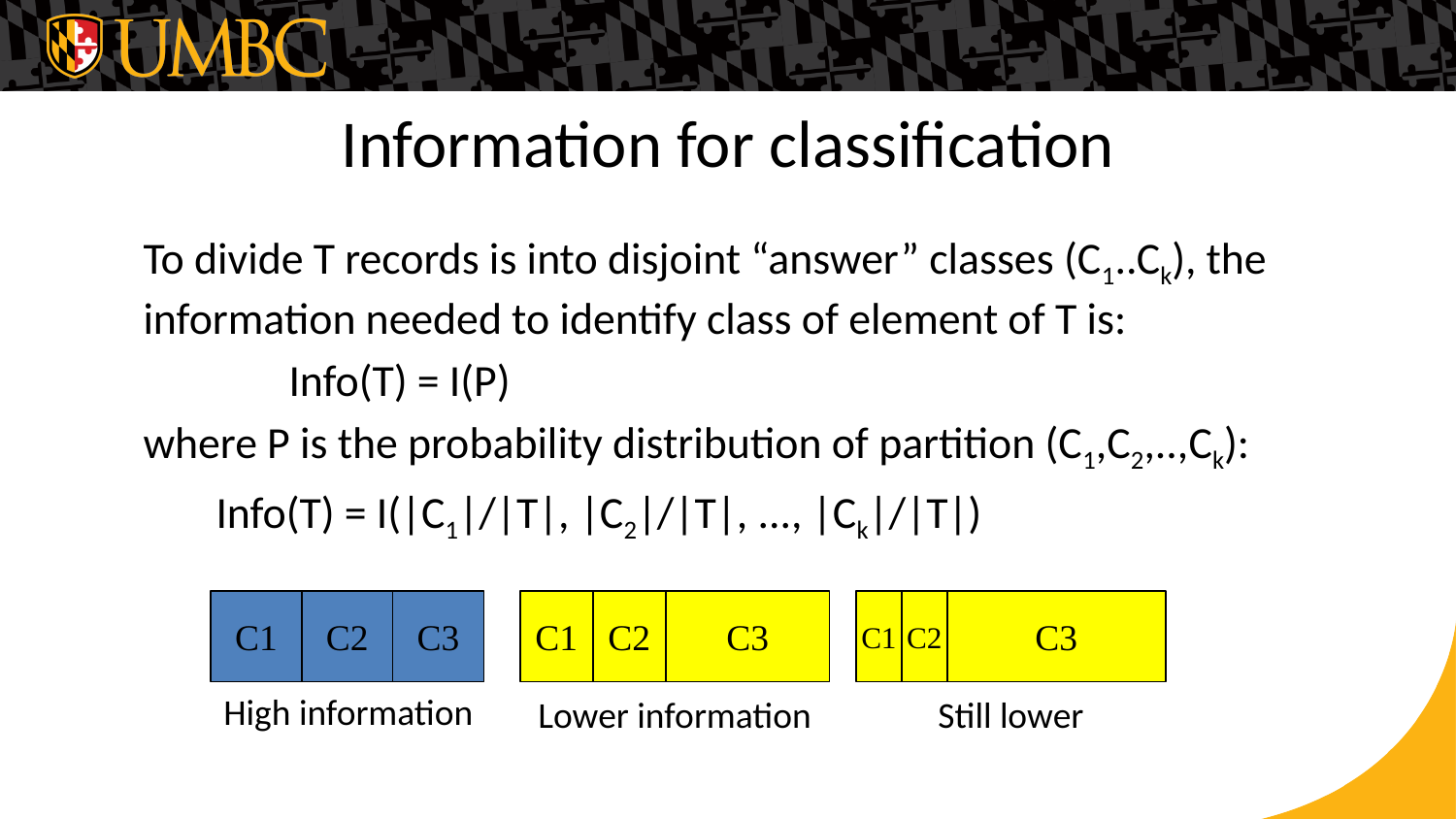

# Information for classification
To divide T records is into disjoint “answer” classes (C1..Ck), the information needed to identify class of element of T is:
	Info(T) = I(P)
where P is the probability distribution of partition (C1,C2,..,Ck):
Info(T) = I(|C1|/|T|, |C2|/|T|, ..., |Ck|/|T|)
C1
C2
C3
C1
C2
C3
C1
C2
C3
High information
Lower information
Still lower